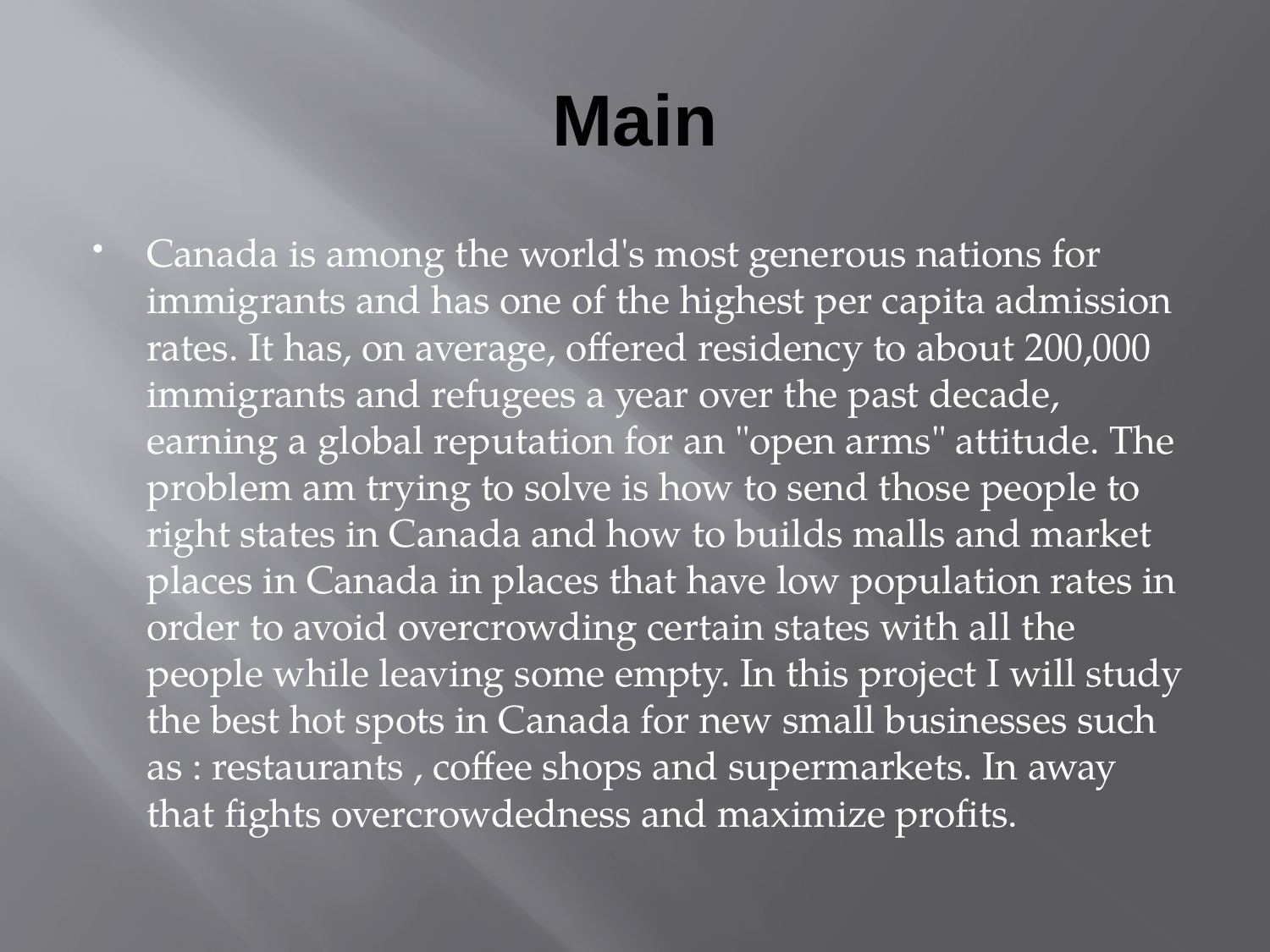

# Main
Canada is among the world's most generous nations for immigrants and has one of the highest per capita admission rates. It has, on average, offered residency to about 200,000 immigrants and refugees a year over the past decade, earning a global reputation for an "open arms" attitude. The problem am trying to solve is how to send those people to right states in Canada and how to builds malls and market places in Canada in places that have low population rates in order to avoid overcrowding certain states with all the people while leaving some empty. In this project I will study the best hot spots in Canada for new small businesses such as : restaurants , coffee shops and supermarkets. In away that fights overcrowdedness and maximize profits.